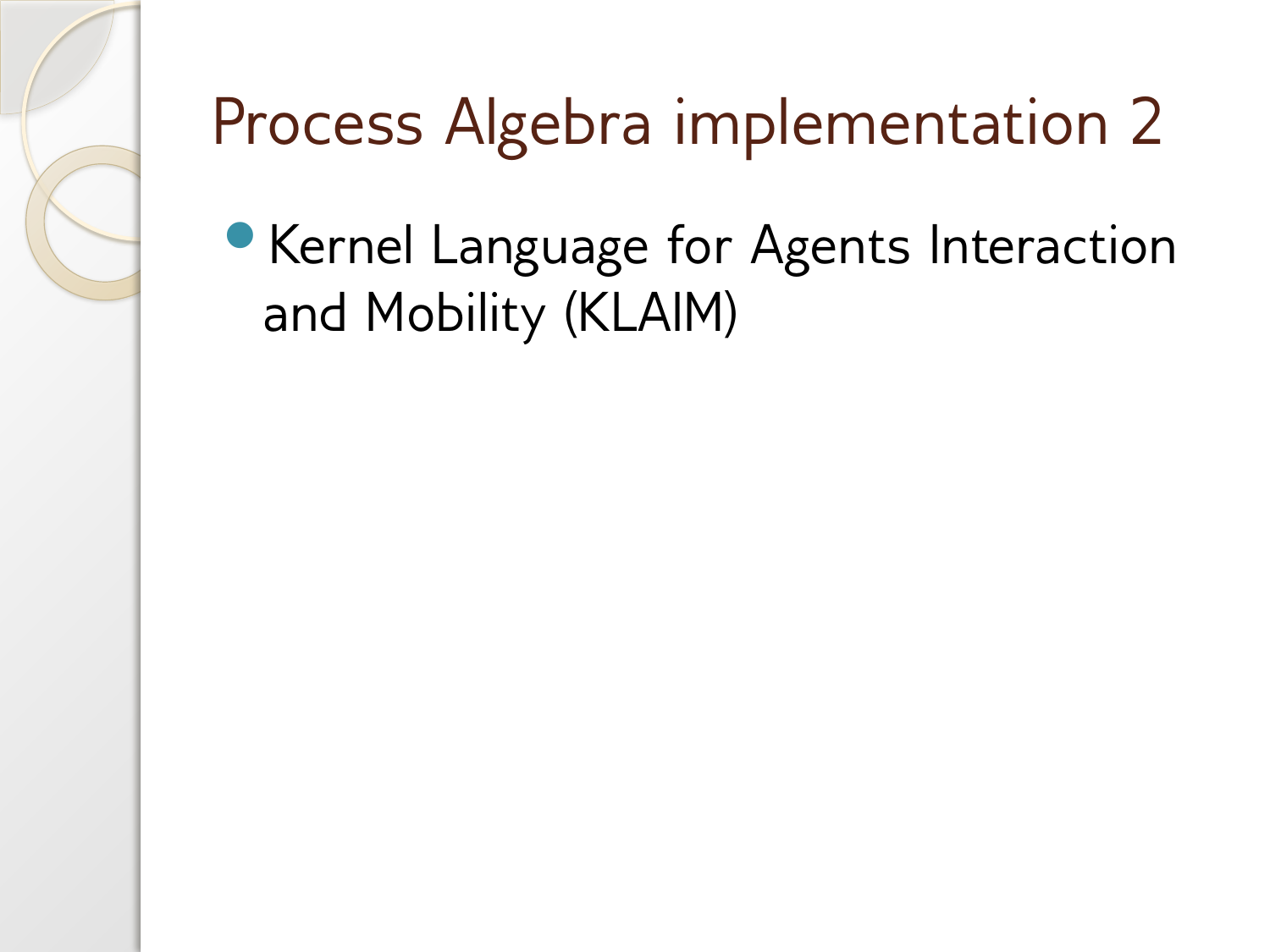

# Process Algebra implementation 2
Kernel Language for Agents Interaction and Mobility (KLAIM)